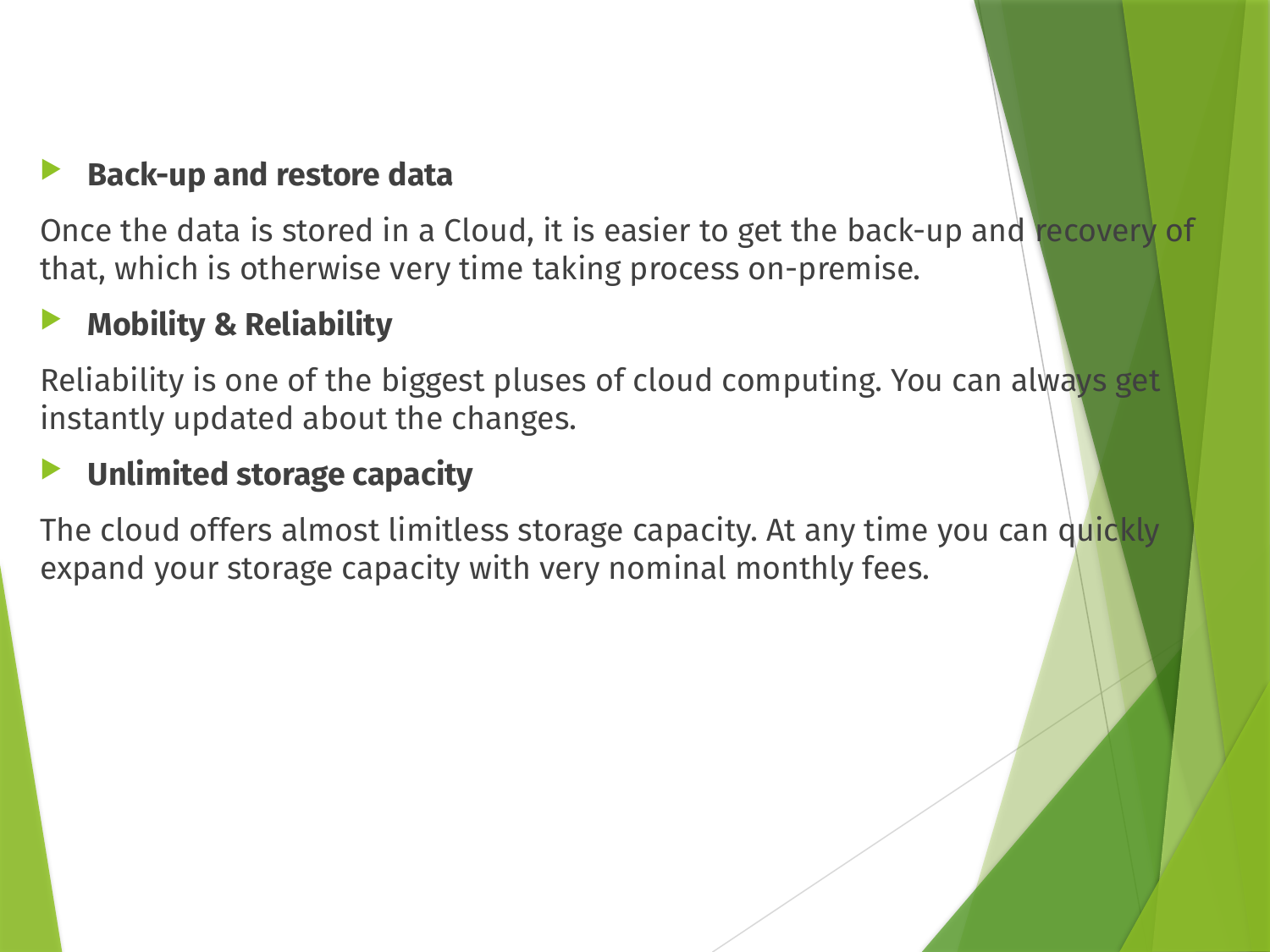

Back-up and restore data
Once the data is stored in a Cloud, it is easier to get the back-up and recovery of that, which is otherwise very time taking process on-premise.
Mobility & Reliability
Reliability is one of the biggest pluses of cloud computing. You can always get instantly updated about the changes.
Unlimited storage capacity
The cloud offers almost limitless storage capacity. At any time you can quickly expand your storage capacity with very nominal monthly fees.